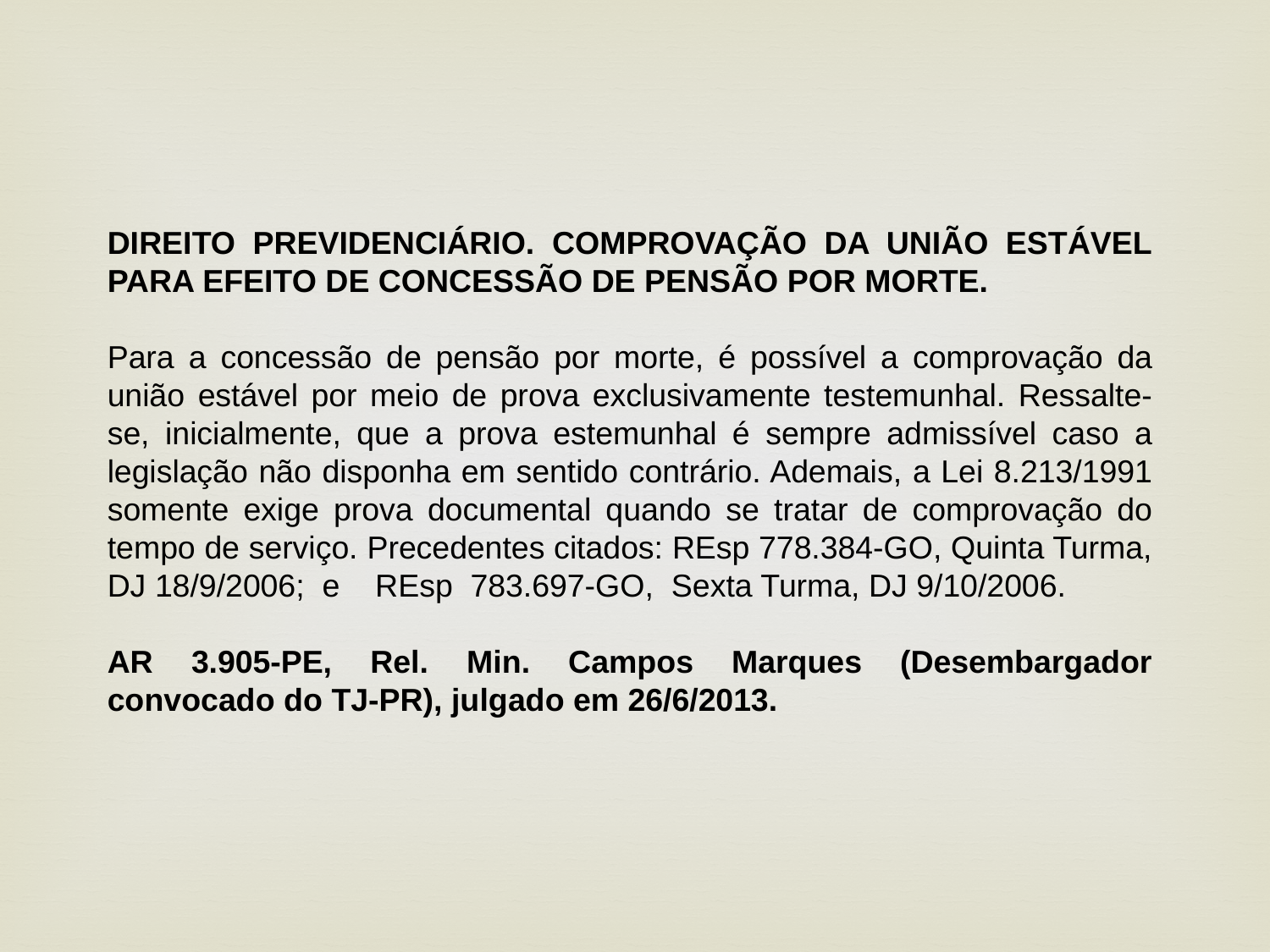

DIREITO PREVIDENCIÁRIO. COMPROVAÇÃO DA UNIÃO ESTÁVEL PARA EFEITO DE CONCESSÃO DE PENSÃO POR MORTE.

Para a concessão de pensão por morte, é possível a comprovação da união estável por meio de prova exclusivamente testemunhal. Ressalte-se, inicialmente, que a prova estemunhal é sempre admissível caso a legislação não disponha em sentido contrário. Ademais, a Lei 8.213/1991 somente exige prova documental quando se tratar de comprovação do tempo de serviço. Precedentes citados: REsp 778.384-GO, Quinta Turma, DJ 18/9/2006;  e    REsp  783.697-GO,  Sexta Turma, DJ 9/10/2006.

AR 3.905-PE, Rel. Min. Campos Marques (Desembargador convocado do TJ-PR), julgado em 26/6/2013.